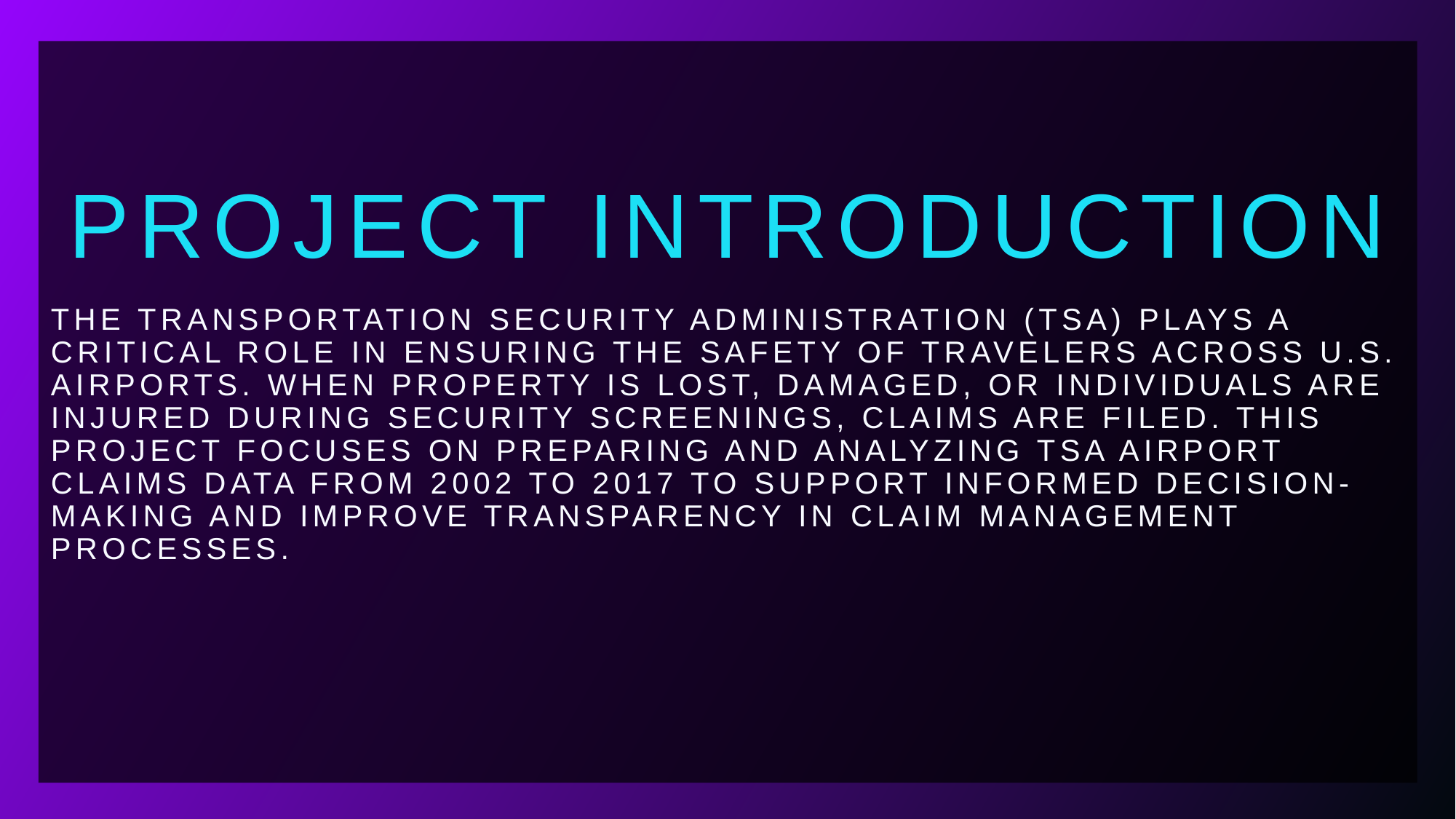

Project Introduction
# The Transportation Security Administration (TSA) plays a critical role in ensuring the safety of travelers across U.S. airports. When property is lost, damaged, or individuals are injured during security screenings, claims are filed. This project focuses on preparing and analyzing TSA Airport Claims data from 2002 to 2017 to support informed decision-making and improve transparency in claim management processes.